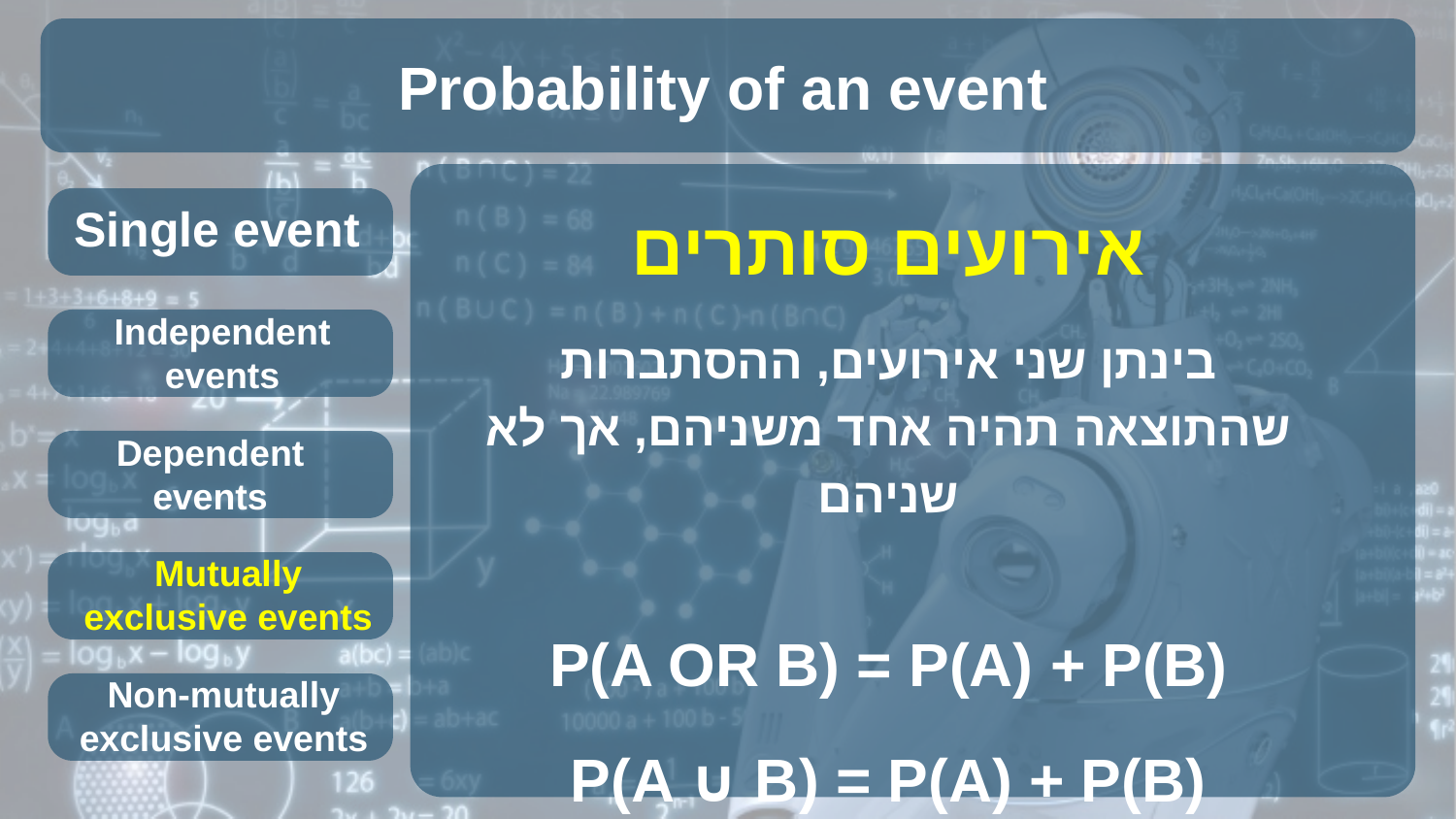

Probability of an event
אירועים סותרים
בינתן שני אירועים, ההסתברות שהתוצאה תהיה אחד משניהם, אך לא שניהם

P(A OR B) = P(A) + P(B)
P(A ∪ B) = P(A) + P(B)
Single event
Independent events
Dependent events
Mutually exclusive events
Non-mutually exclusive events